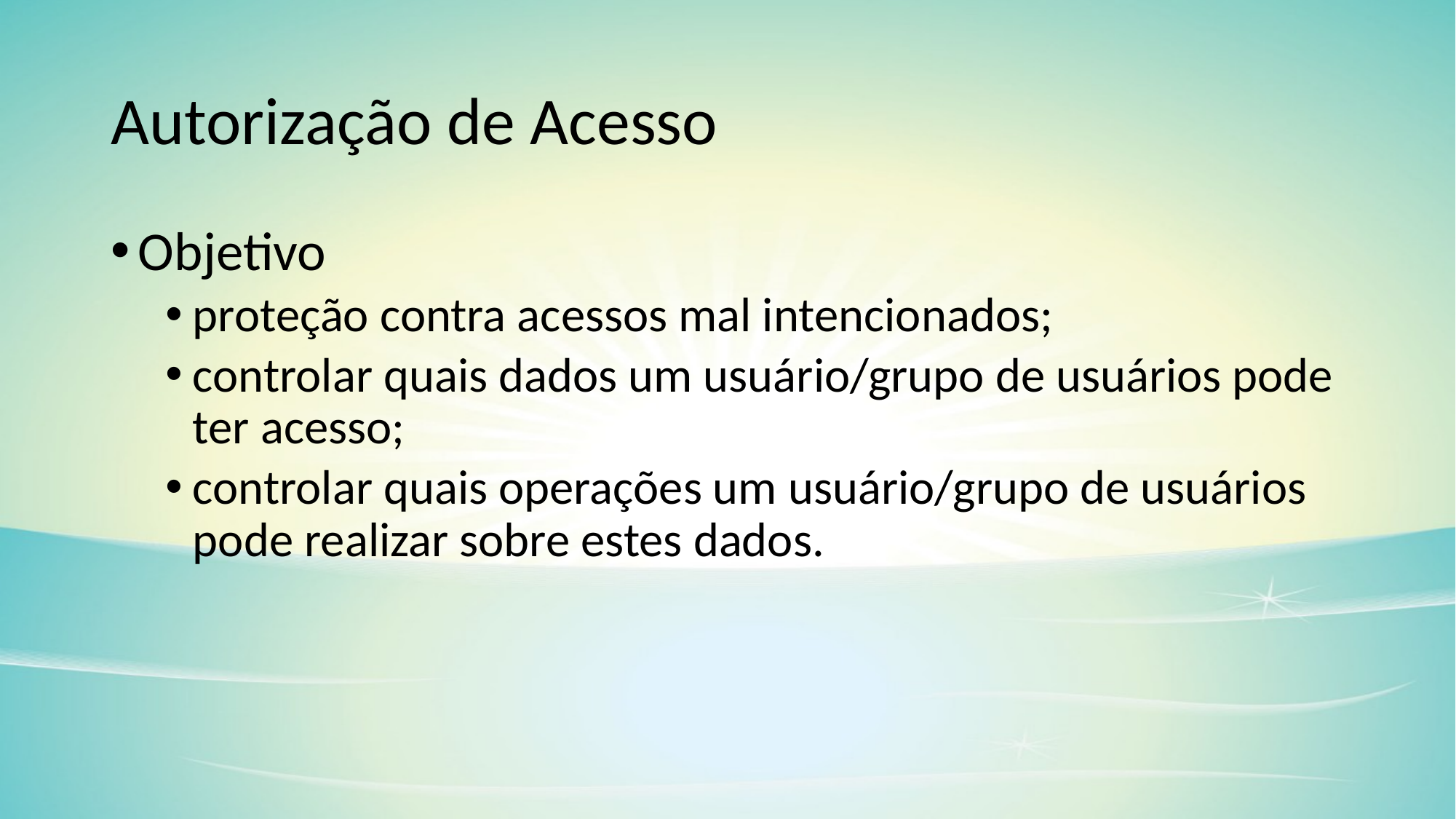

# Autorização de Acesso
Objetivo
proteção contra acessos mal intencionados;
controlar quais dados um usuário/grupo de usuários pode ter acesso;
controlar quais operações um usuário/grupo de usuários pode realizar sobre estes dados.